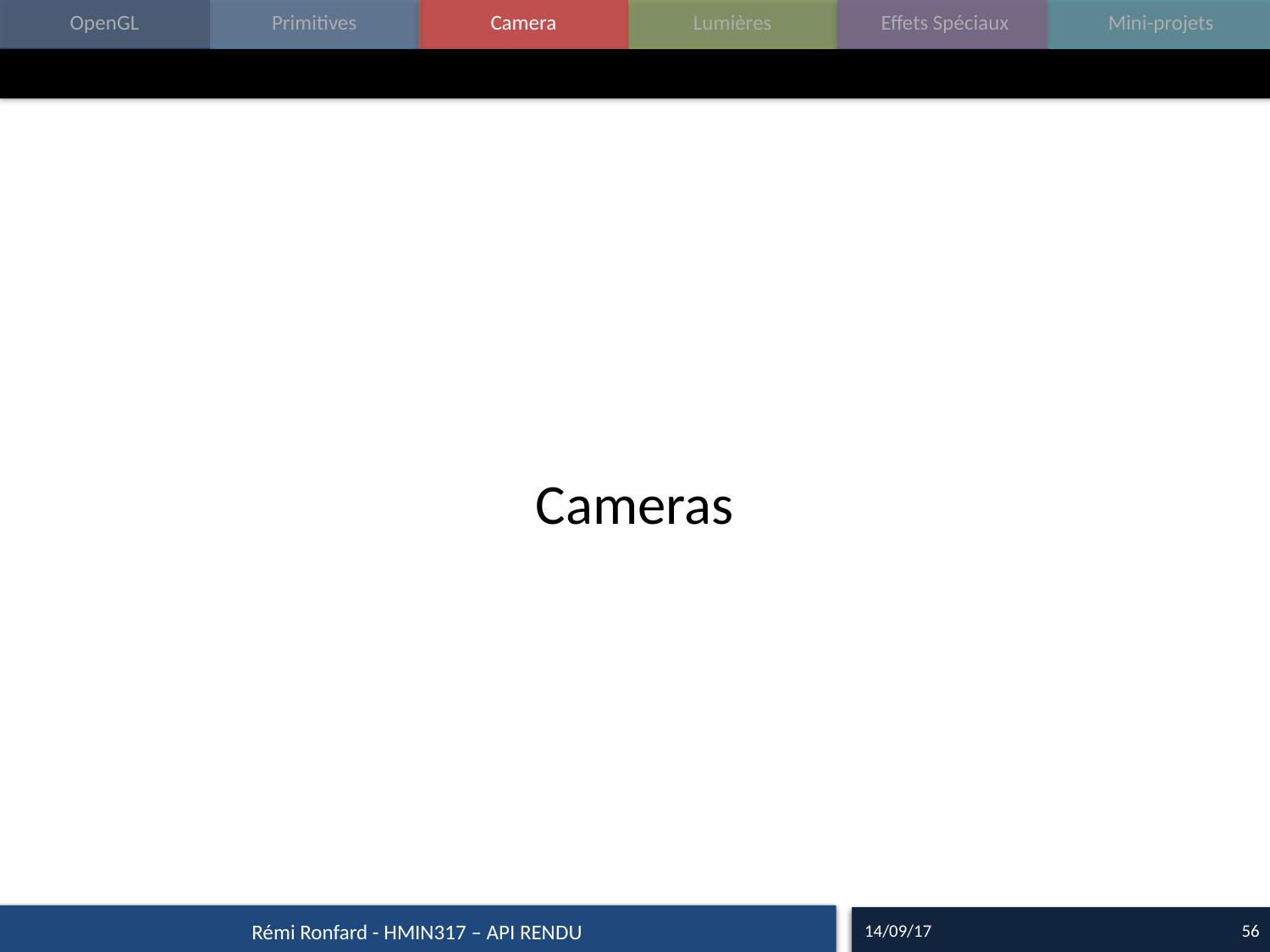

#
Cameras
14/09/17
56
Rémi Ronfard - HMIN317 – API RENDU